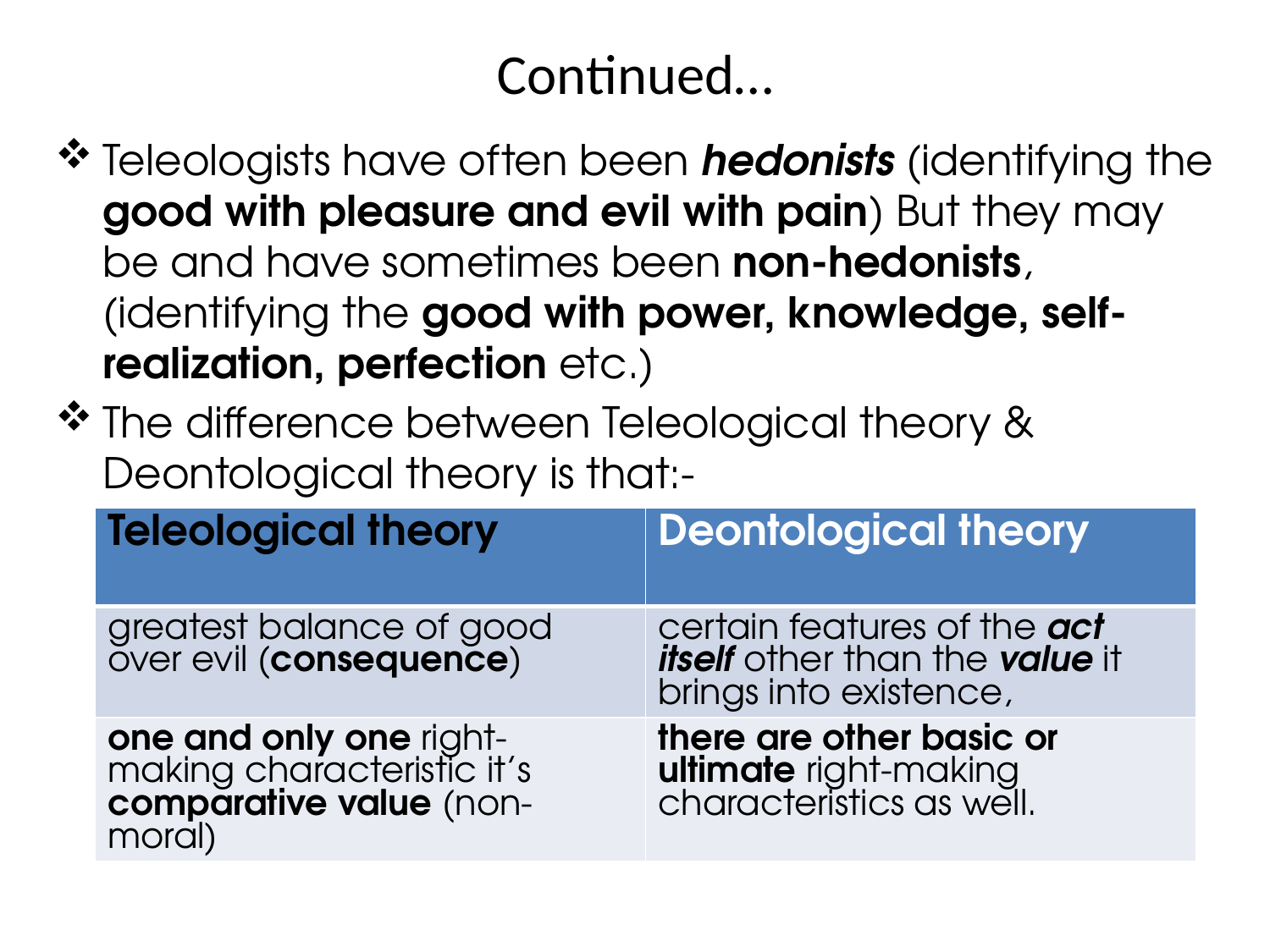

# Continued…
Teleologists have often been hedonists (identifying the good with pleasure and evil with pain) But they may be and have sometimes been non-hedonists, (identifying the good with power, knowledge, self-realization, perfection etc.)
The difference between Teleological theory & Deontological theory is that:-

| Teleological theory | Deontological theory |
| --- | --- |
| greatest balance of good over evil (consequence) | certain features of the act itself other than the value it brings into existence, |
| one and only one right-making characteristic it’s comparative value (non-moral) | there are other basic or ultimate right-making characteristics as well. |